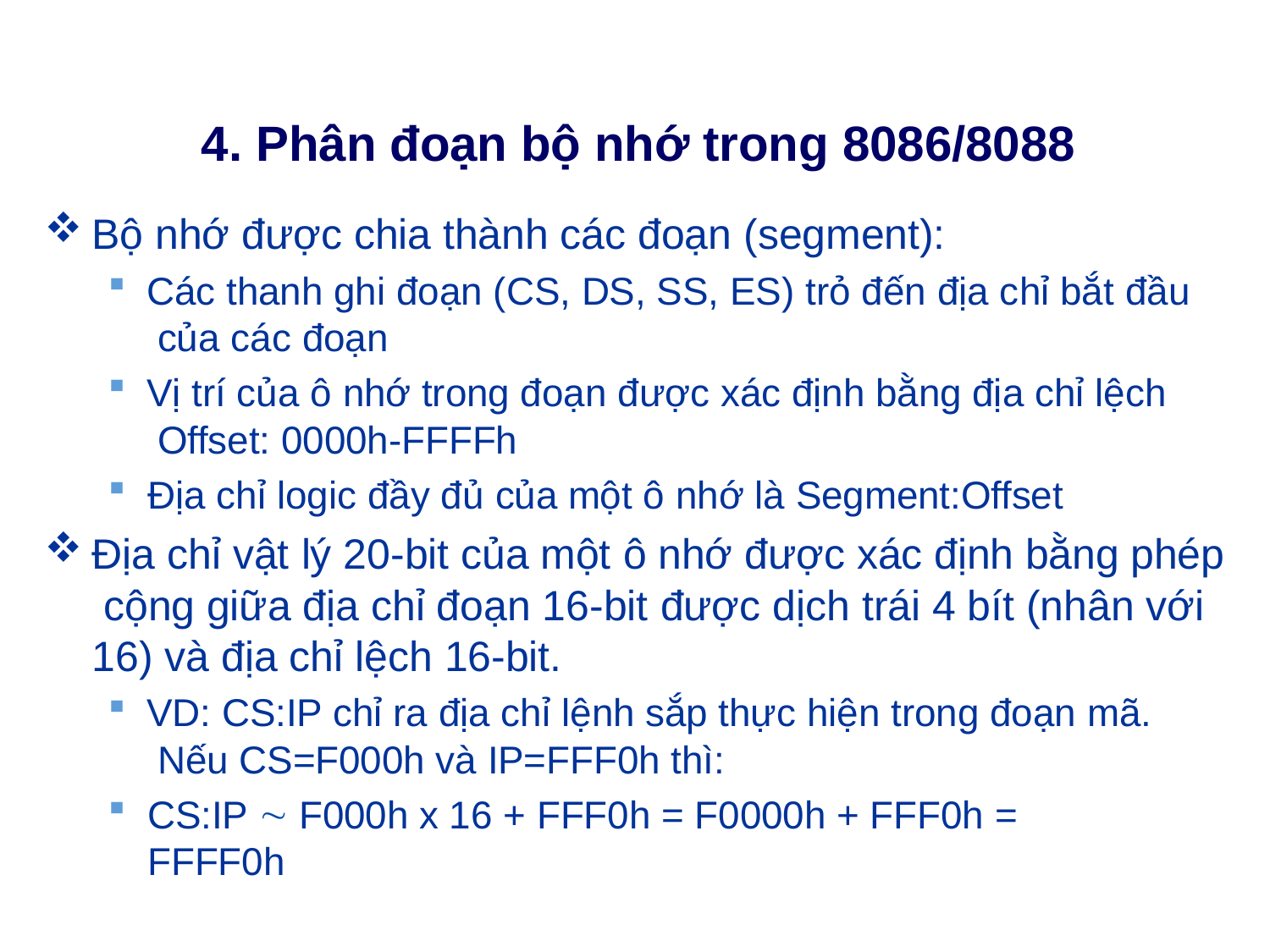

# 4. Phân đoạn bộ nhớ trong 8086/8088
Bộ nhớ được chia thành các đoạn (segment):
Các thanh ghi đoạn (CS, DS, SS, ES) trỏ đến địa chỉ bắt đầu  của các đoạn
Vị trí của ô nhớ trong đoạn được xác định bằng địa chỉ lệch  Offset: 0000h-FFFFh
Địa chỉ logic đầy đủ của một ô nhớ là Segment:Offset
Địa chỉ vật lý 20-bit của một ô nhớ được xác định bằng phép  cộng giữa địa chỉ đoạn 16-bit được dịch trái 4 bít (nhân với
và địa chỉ lệch 16-bit.
VD: CS:IP chỉ ra địa chỉ lệnh sắp thực hiện trong đoạn mã.  Nếu CS=F000h và IP=FFF0h thì:
CS:IP ∼ F000h x 16 + FFF0h = F0000h + FFF0h = FFFF0h